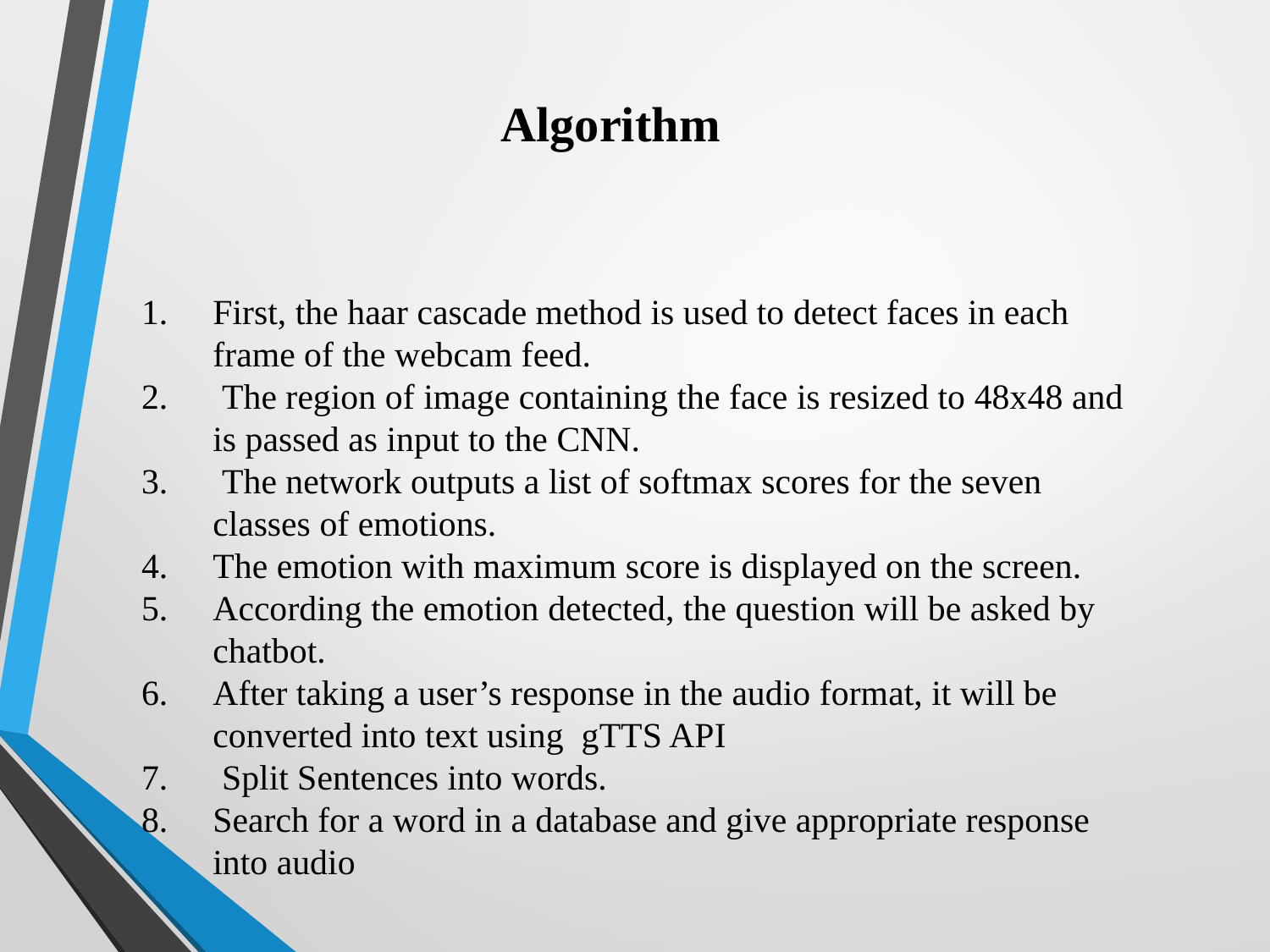

Algorithm

First, the haar cascade method is used to detect faces in each frame of the webcam feed.
 The region of image containing the face is resized to 48x48 and is passed as input to the CNN.
 The network outputs a list of softmax scores for the seven classes of emotions.
The emotion with maximum score is displayed on the screen.
According the emotion detected, the question will be asked by chatbot.
After taking a user’s response in the audio format, it will be converted into text using  gTTS API
 Split Sentences into words.
Search for a word in a database and give appropriate response into audio